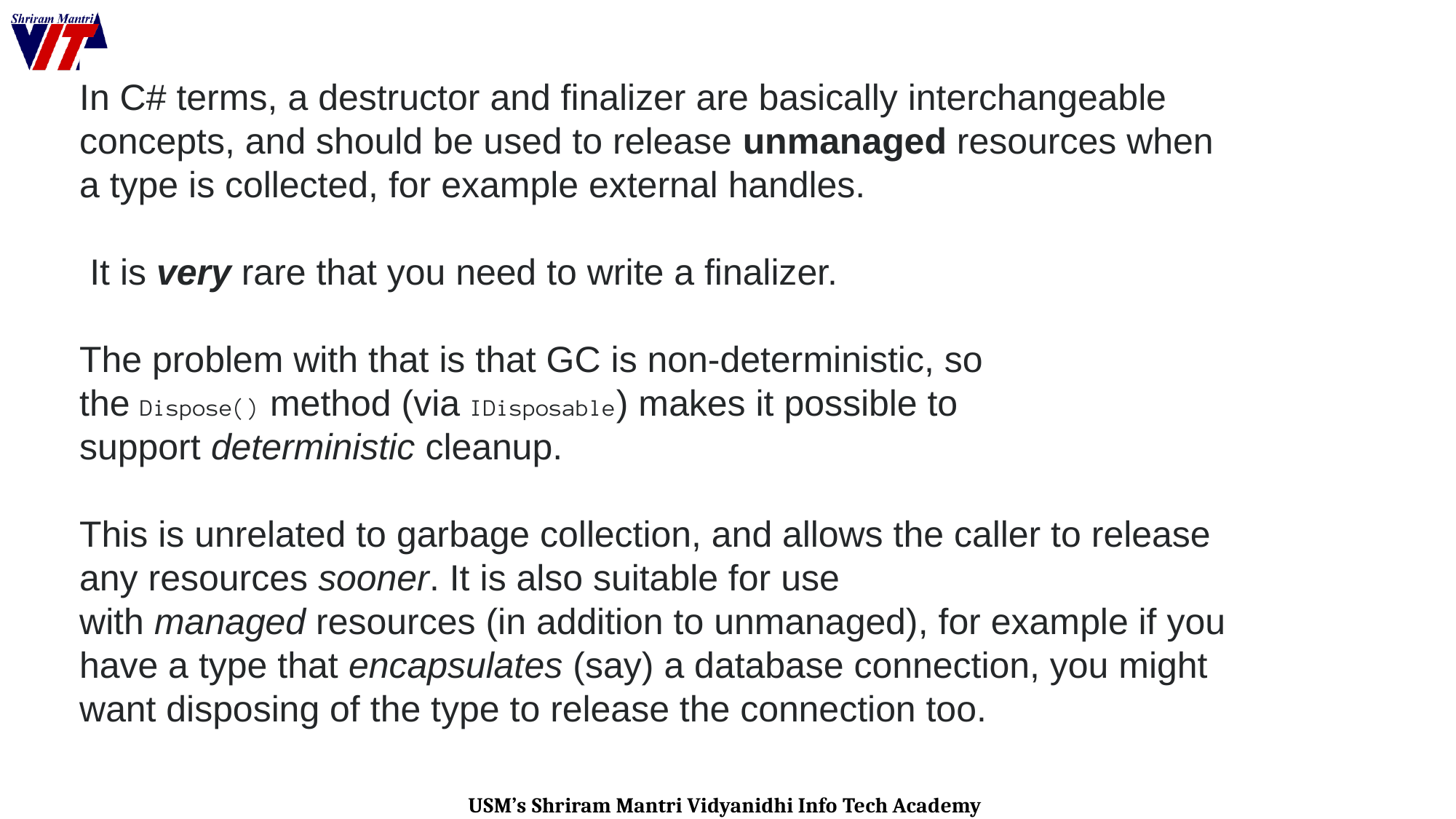

In C# terms, a destructor and finalizer are basically interchangeable concepts, and should be used to release unmanaged resources when a type is collected, for example external handles.

 It is very rare that you need to write a finalizer.

The problem with that is that GC is non-deterministic, so the Dispose() method (via IDisposable) makes it possible to support deterministic cleanup.

This is unrelated to garbage collection, and allows the caller to release any resources sooner. It is also suitable for use with managed resources (in addition to unmanaged), for example if you have a type that encapsulates (say) a database connection, you might want disposing of the type to release the connection too.